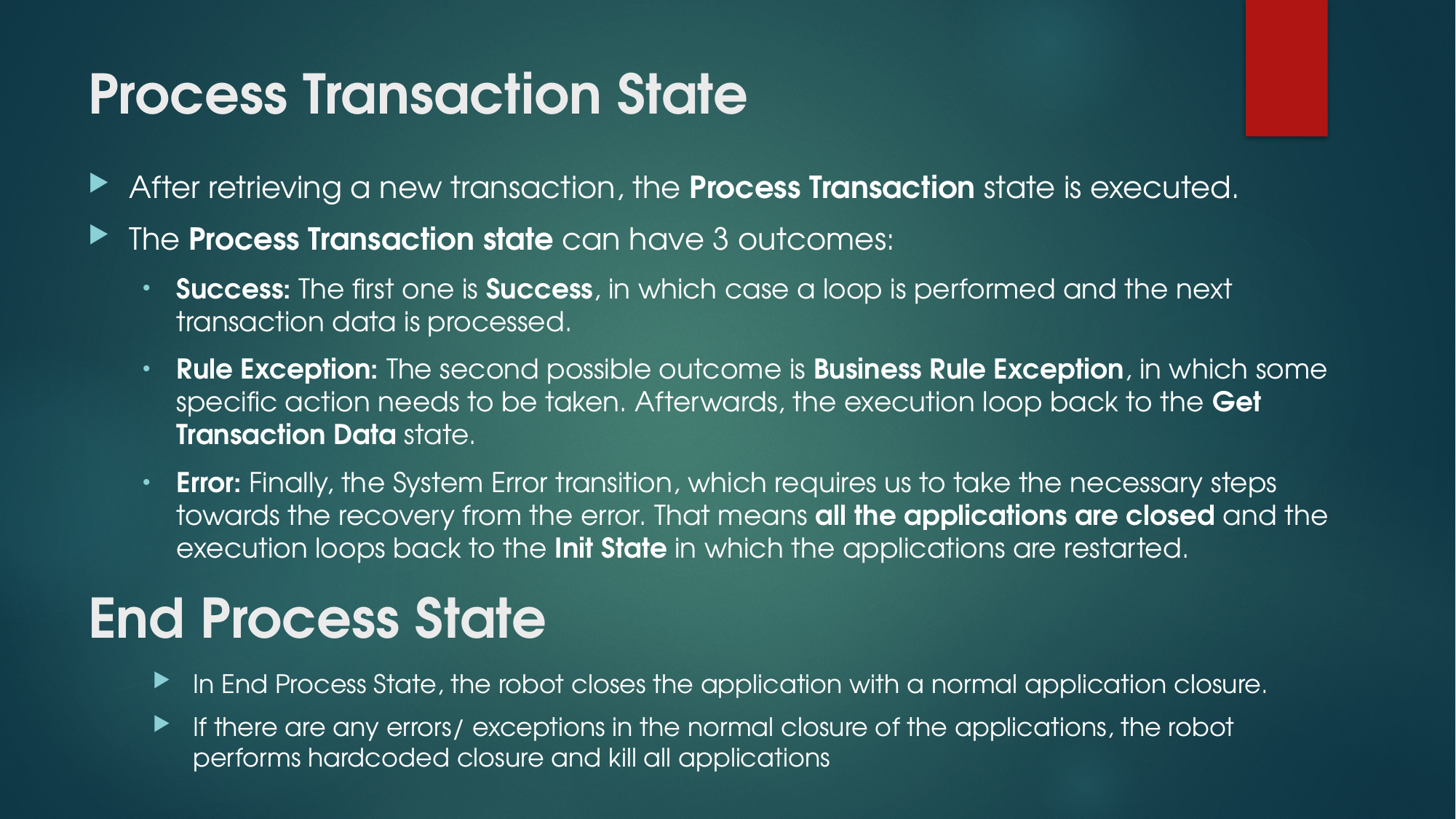

# Process Transaction State
After retrieving a new transaction, the Process Transaction state is executed.
The Process Transaction state can have 3 outcomes:
Success: The first one is Success, in which case a loop is performed and the next transaction data is processed.
Rule Exception: The second possible outcome is Business Rule Exception, in which some specific action needs to be taken. Afterwards, the execution loop back to the Get Transaction Data state.
Error: Finally, the System Error transition, which requires us to take the necessary steps towards the recovery from the error. That means all the applications are closed and the execution loops back to the Init State in which the applications are restarted.
End Process State
In End Process State, the robot closes the application with a normal application closure.
If there are any errors/ exceptions in the normal closure of the applications, the robot performs hardcoded closure and kill all applications